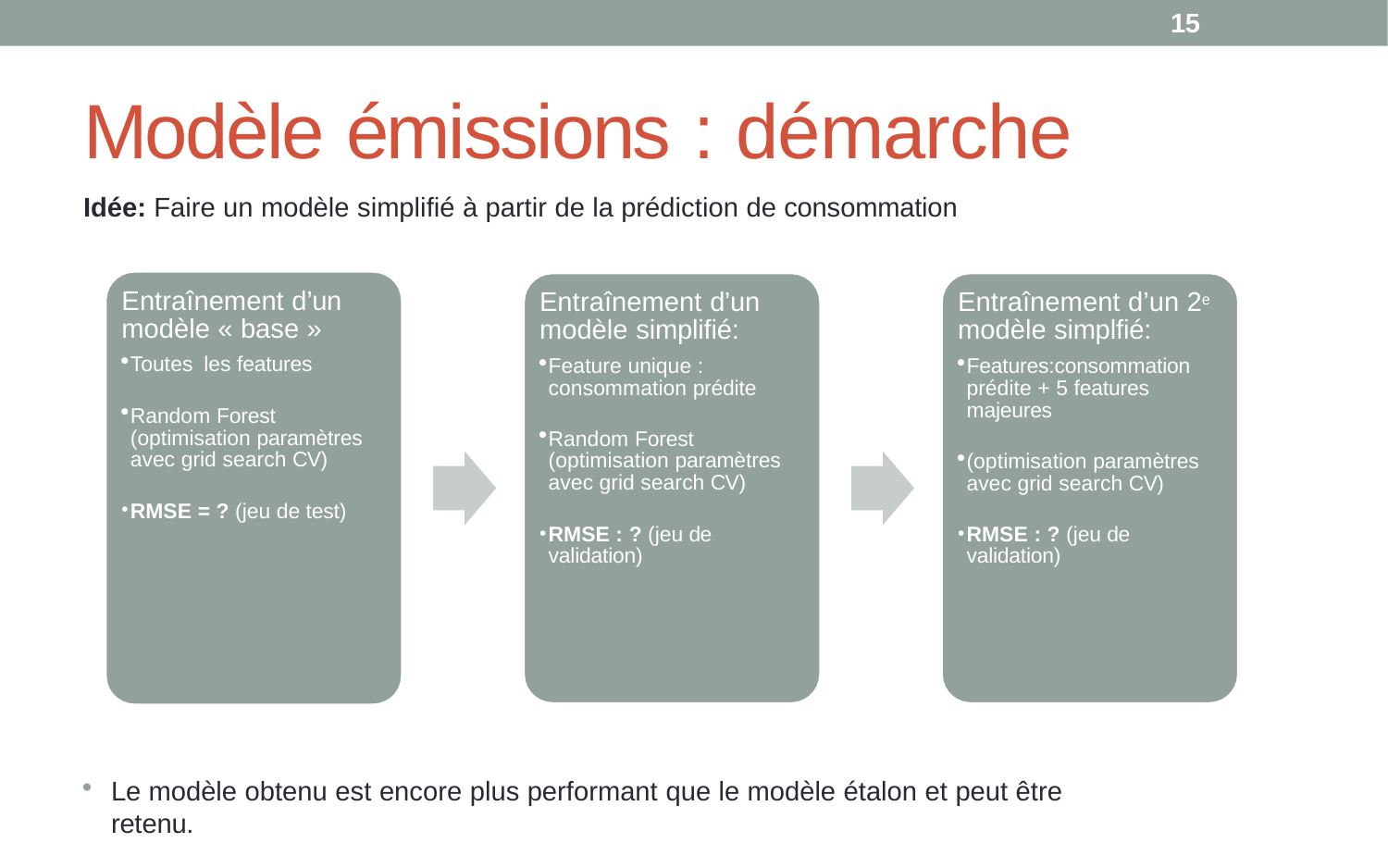

15
# Modèle émissions : démarche
Idée: Faire un modèle simplifié à partir de la prédiction de consommation

Entraînement d’un modèle « base »
Toutes les features
Entraînement d’un modèle simplifié:
Feature unique : consommation prédite
Entraînement d’un 2e modèle simplfié:
Features:consommation prédite + 5 features majeures
Random Forest (optimisation paramètres avec grid search CV)
Random Forest (optimisation paramètres avec grid search CV)
(optimisation paramètres avec grid search CV)

RMSE = ? (jeu de test)
RMSE : ? (jeu de validation)
RMSE : ? (jeu de validation)
Le modèle obtenu est encore plus performant que le modèle étalon et peut être retenu.